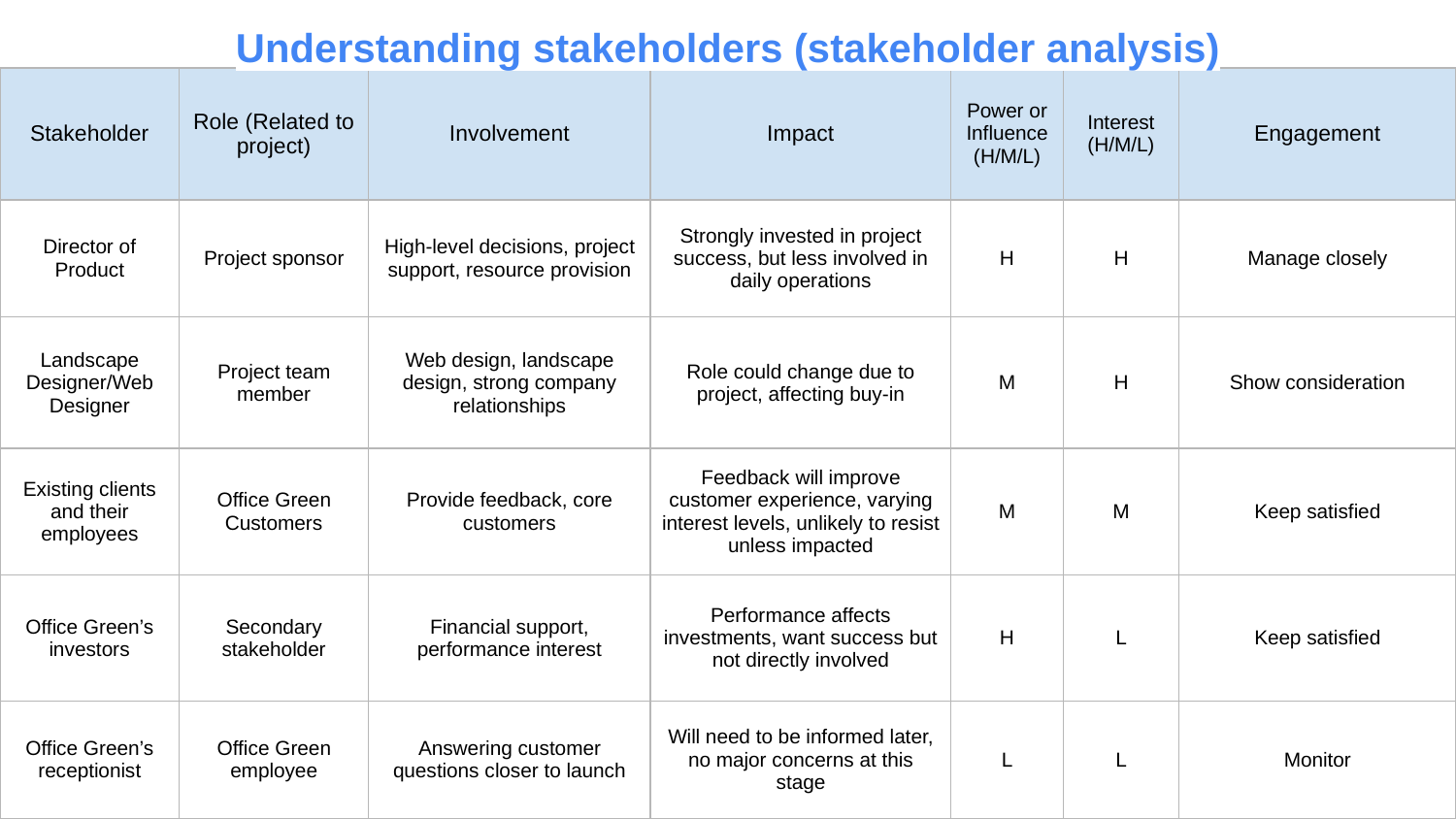

Understanding stakeholders (stakeholder analysis)
| Stakeholder | Role (Related to project) | Involvement | Impact | Power or Influence (H/M/L) | Interest (H/M/L) | Engagement |
| --- | --- | --- | --- | --- | --- | --- |
| Director of Product | Project sponsor | High-level decisions, project support, resource provision | Strongly invested in project success, but less involved in daily operations | H | H | Manage closely |
| Landscape Designer/Web Designer | Project team member | Web design, landscape design, strong company relationships | Role could change due to project, affecting buy-in | M | H | Show consideration |
| Existing clients and their employees | Office Green Customers | Provide feedback, core customers | Feedback will improve customer experience, varying interest levels, unlikely to resist unless impacted | M | M | Keep satisfied |
| Office Green’s investors | Secondary stakeholder | Financial support, performance interest | Performance affects investments, want success but not directly involved | H | L | Keep satisfied |
| Office Green’s receptionist | Office Green employee | Answering customer questions closer to launch | Will need to be informed later, no major concerns at this stage | L | L | Monitor |